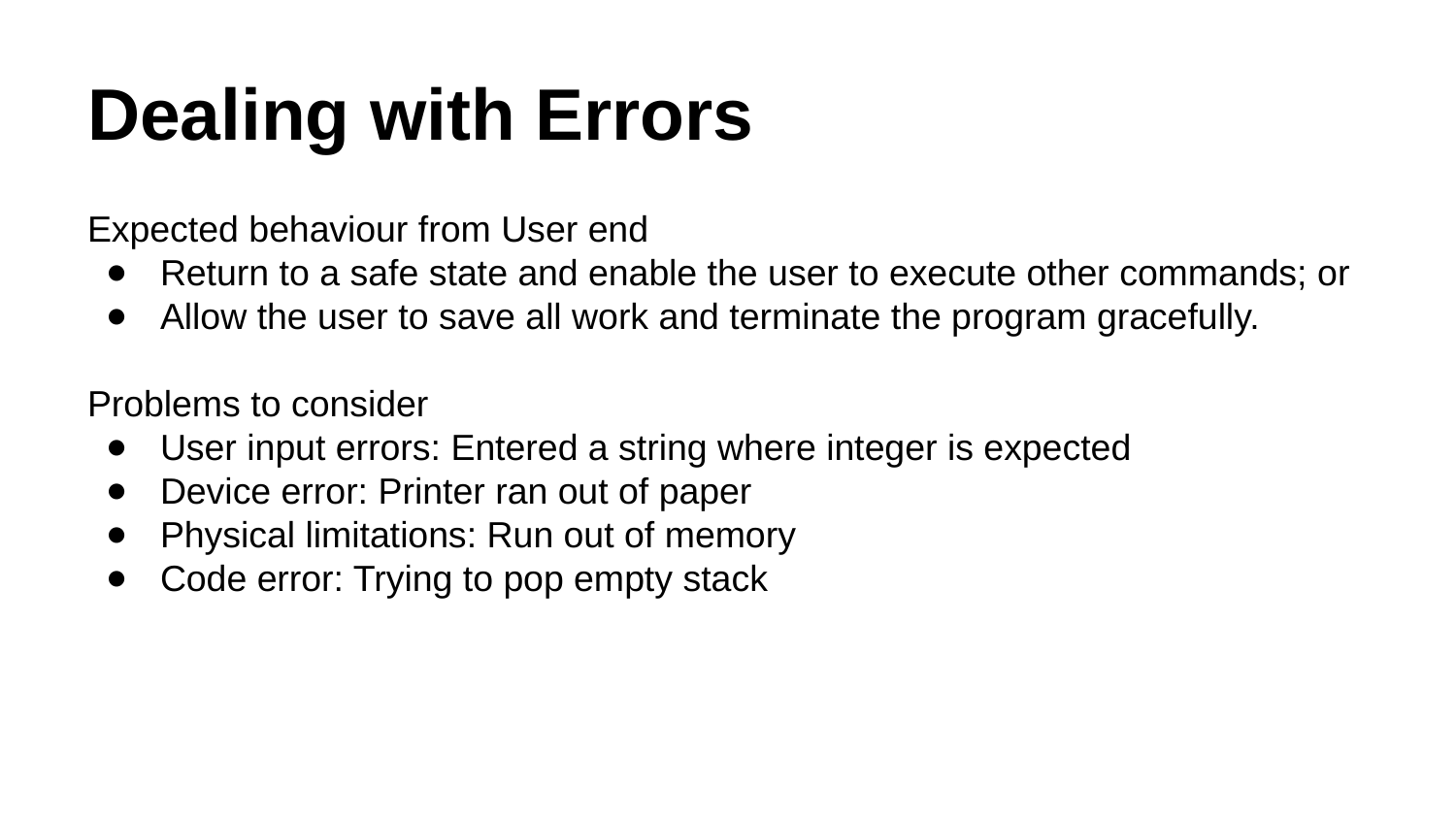

# Dealing with Errors
Expected behaviour from User end
Return to a safe state and enable the user to execute other commands; or
Allow the user to save all work and terminate the program gracefully.

Problems to consider
User input errors: Entered a string where integer is expected
Device error: Printer ran out of paper
Physical limitations: Run out of memory
Code error: Trying to pop empty stack